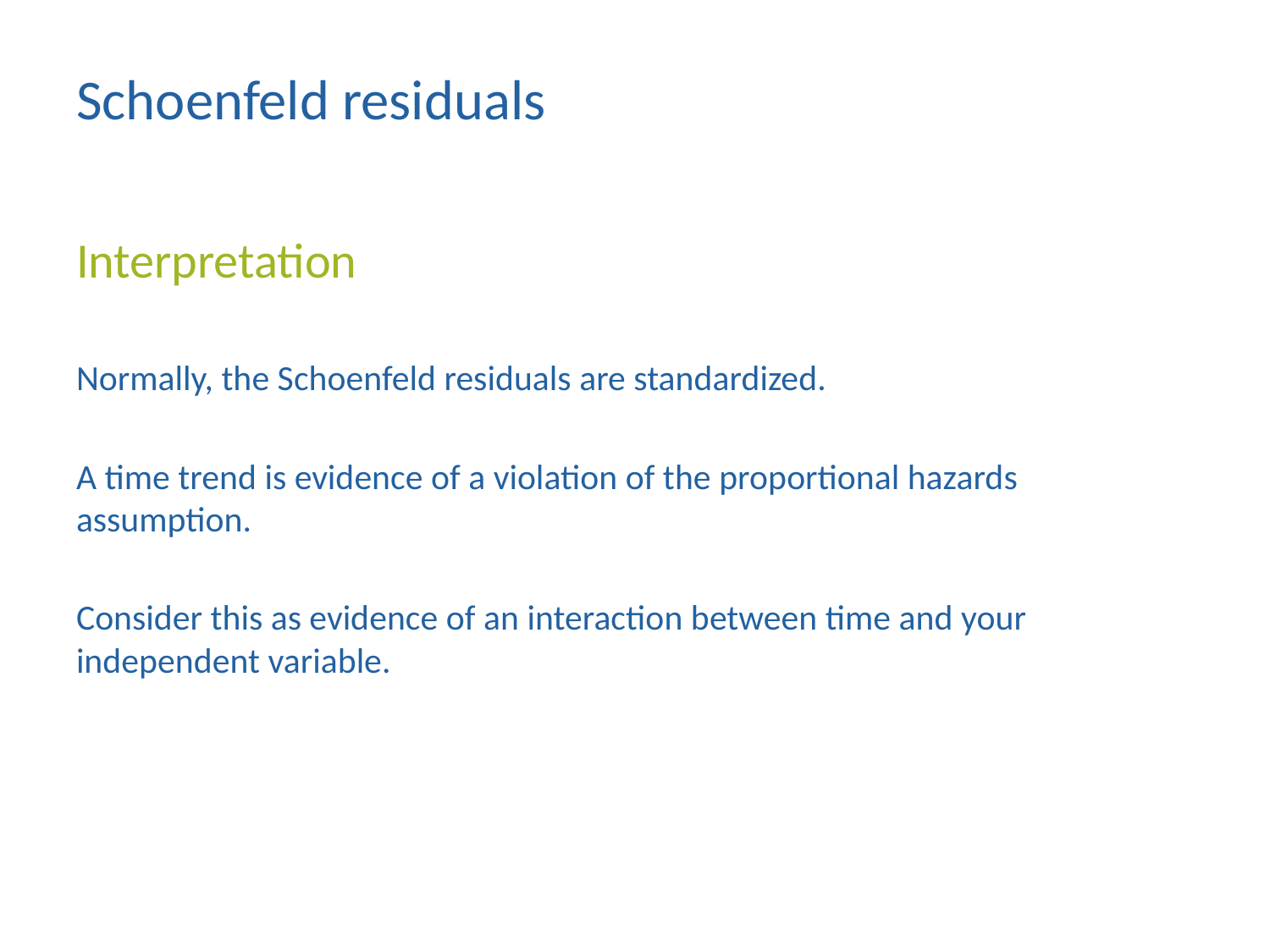

# Schoenfeld residuals
Interpretation
Normally, the Schoenfeld residuals are standardized.

A time trend is evidence of a violation of the proportional hazards assumption.

Consider this as evidence of an interaction between time and your independent variable.